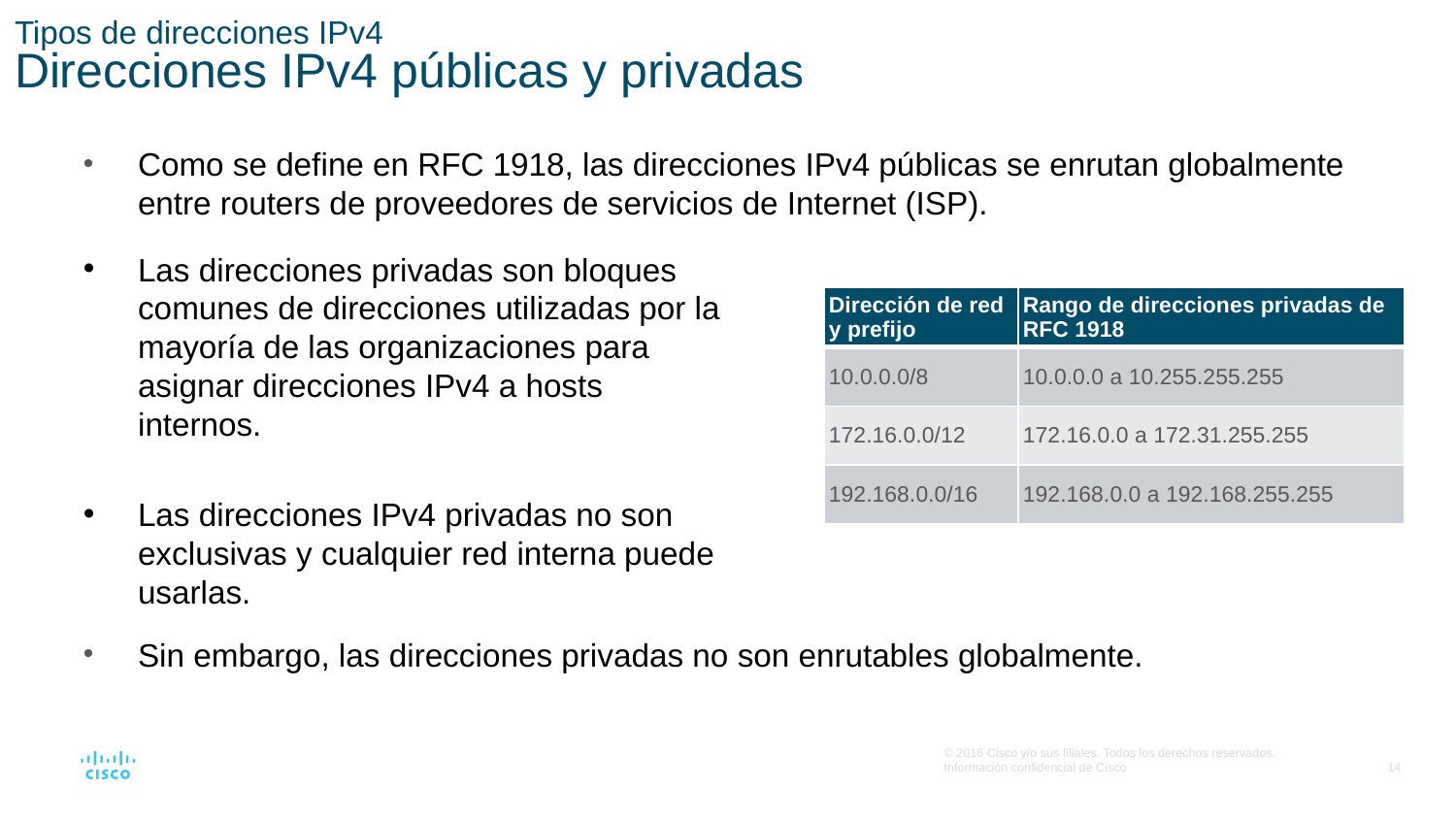

# Tipos de direcciones IPv4 Direcciones IPv4 públicas y privadas
Como se define en RFC 1918, las direcciones IPv4 públicas se enrutan globalmente entre routers de proveedores de servicios de Internet (ISP).

Sin embargo, las direcciones privadas no son enrutables globalmente.

Las direcciones privadas son bloques comunes de direcciones utilizadas por la mayoría de las organizaciones para asignar direcciones IPv4 a hosts internos.

Las direcciones IPv4 privadas no son exclusivas y cualquier red interna puede usarlas.
| Dirección de red y prefijo | Rango de direcciones privadas de RFC 1918 |
| --- | --- |
| 10.0.0.0/8 | 10.0.0.0 a 10.255.255.255 |
| 172.16.0.0/12 | 172.16.0.0 a 172.31.255.255 |
| 192.168.0.0/16 | 192.168.0.0 a 192.168.255.255 |